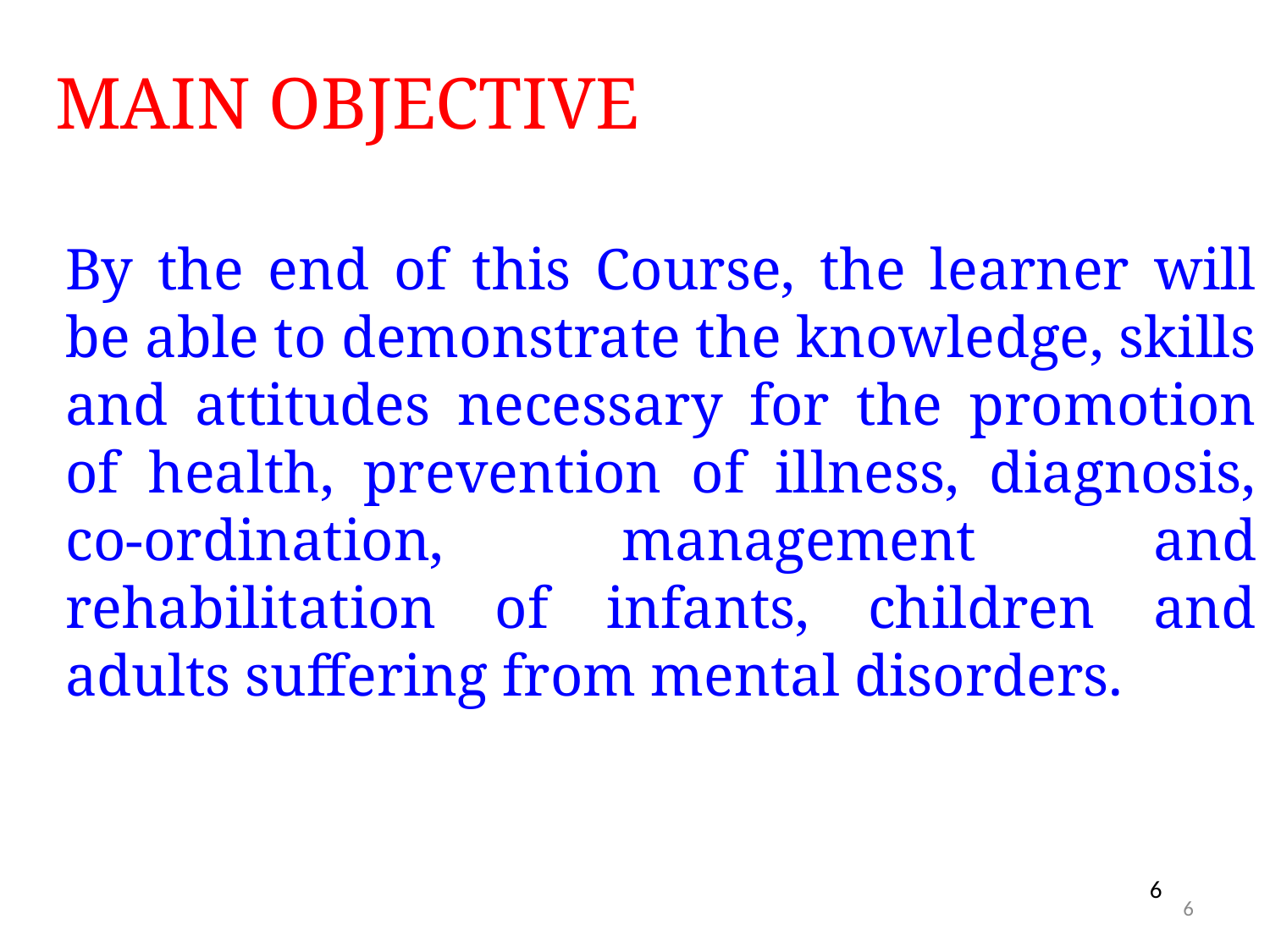

# MAIN OBJECTIVE

By the end of this Course, the learner will be able to demonstrate the knowledge, skills and attitudes necessary for the promotion of health, prevention of illness, diagnosis, co-ordination, management and rehabilitation of infants, children and adults suffering from mental disorders.
6
6